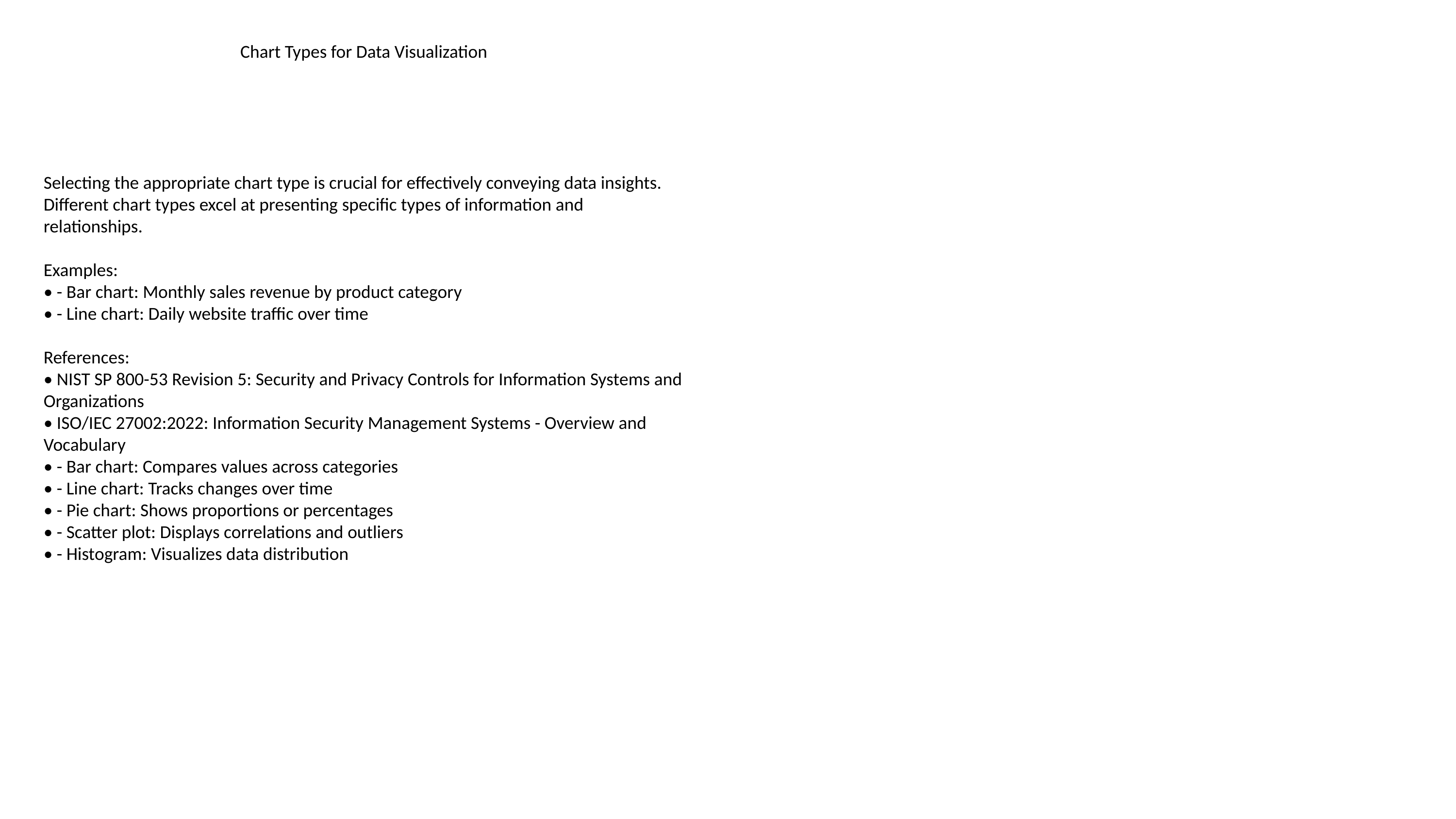

#
Chart Types for Data Visualization

Selecting the appropriate chart type is crucial for effectively conveying data insights. Different chart types excel at presenting specific types of information and relationships.
Examples:
• - Bar chart: Monthly sales revenue by product category
• - Line chart: Daily website traffic over time
References:
• NIST SP 800-53 Revision 5: Security and Privacy Controls for Information Systems and Organizations
• ISO/IEC 27002:2022: Information Security Management Systems - Overview and Vocabulary
• - Bar chart: Compares values across categories
• - Line chart: Tracks changes over time
• - Pie chart: Shows proportions or percentages
• - Scatter plot: Displays correlations and outliers
• - Histogram: Visualizes data distribution